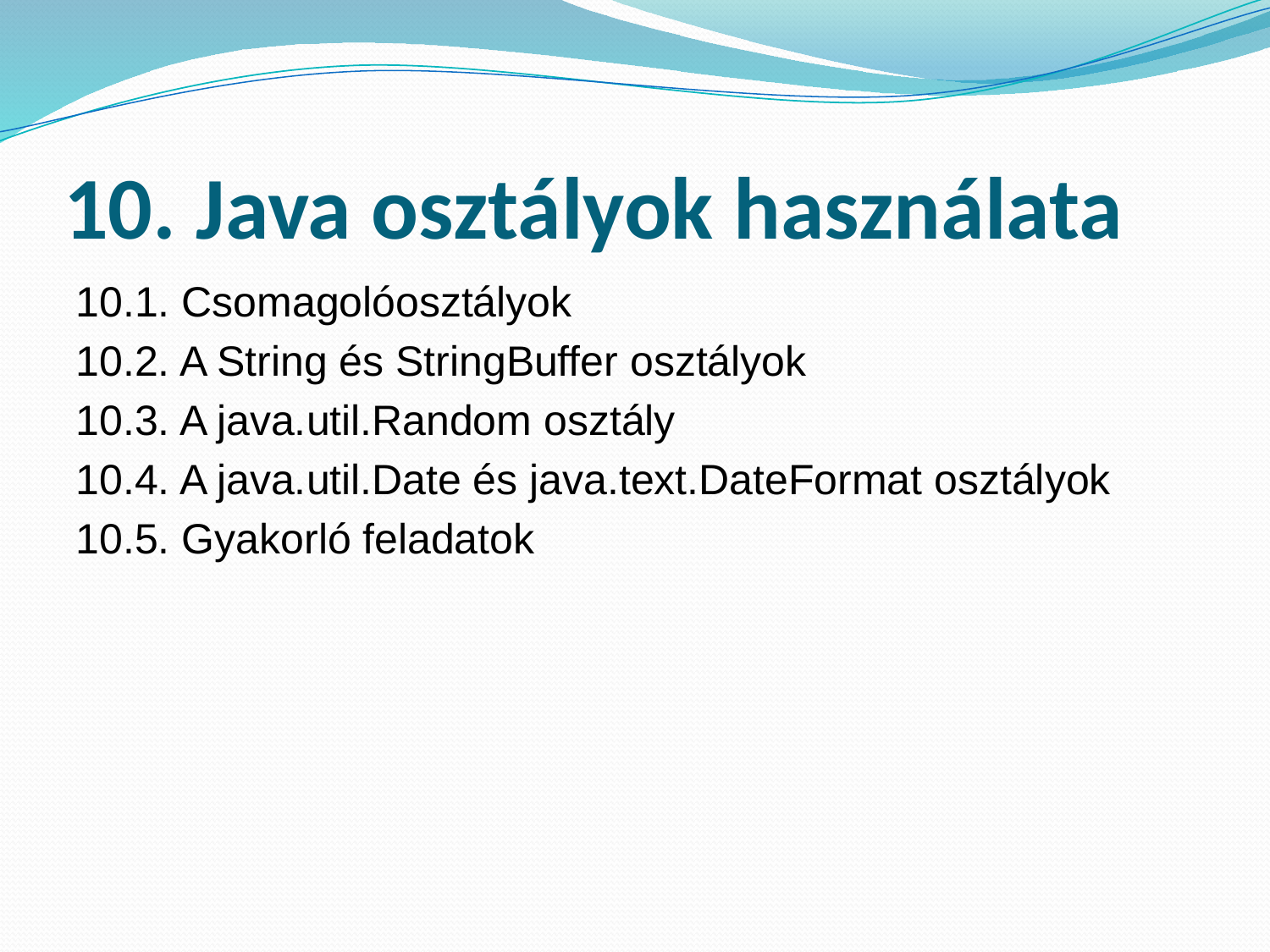

# 10. Java osztályok használata
10.1. Csomagolóosztályok
10.2. A String és StringBuffer osztályok
10.3. A java.util.Random osztály
10.4. A java.util.Date és java.text.DateFormat osztályok
10.5. Gyakorló feladatok